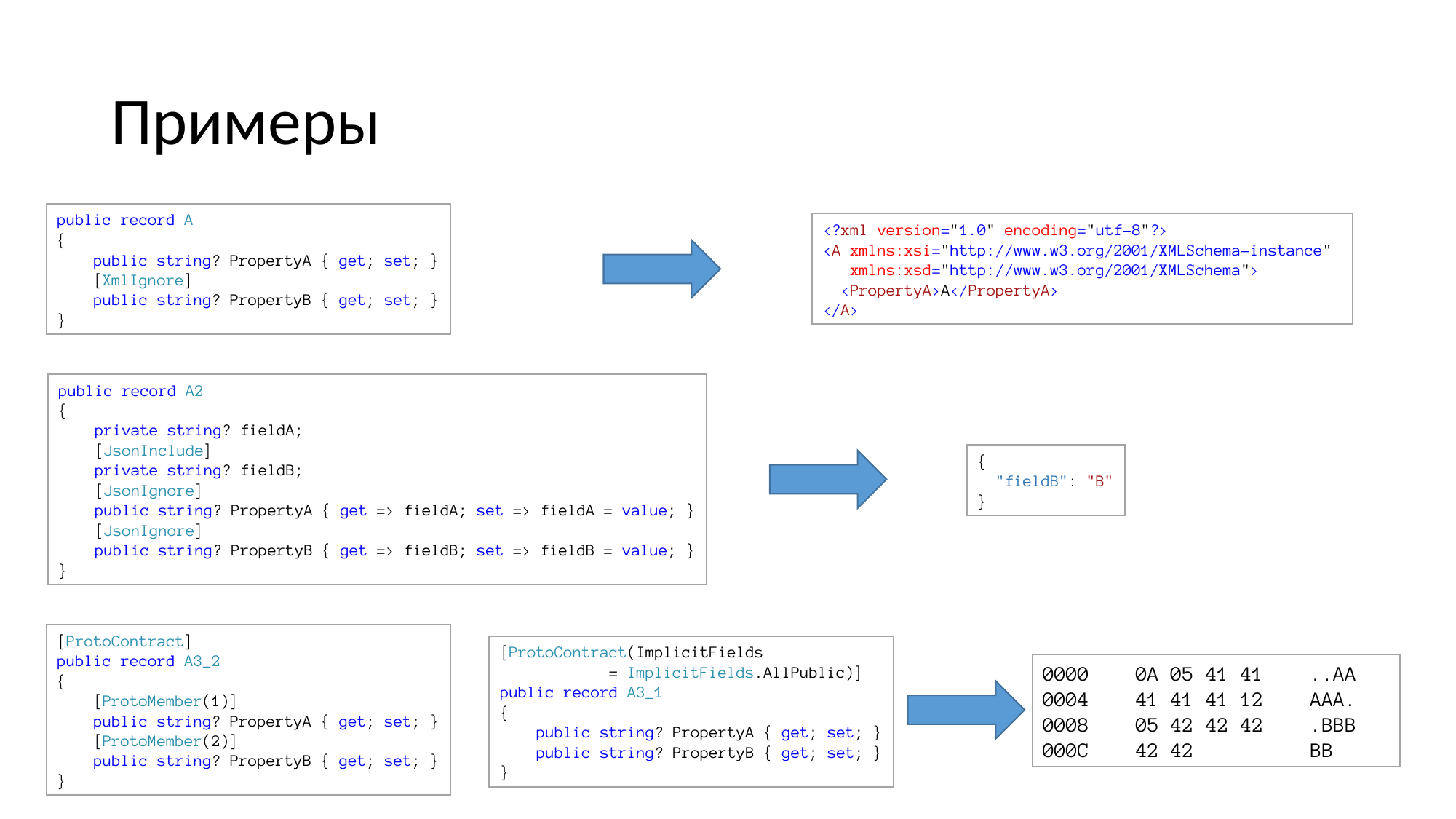

# Примеры
public record A
{
    public string? PropertyA { get; set; }
    [XmlIgnore]
    public string? PropertyB { get; set; }
}
<?xml version="1.0" encoding="utf-8"?>
<A xmlns:xsi="http://www.w3.org/2001/XMLSchema-instance" 
   xmlns:xsd="http://www.w3.org/2001/XMLSchema">
  <PropertyA>A</PropertyA>
</A>

public record A2
{
    private string? fieldA;
    [JsonInclude]
    private string? fieldB;
    [JsonIgnore]
    public string? PropertyA { get => fieldA; set => fieldA = value; }
    [JsonIgnore]
    public string? PropertyB { get => fieldB; set => fieldB = value; }
}
{
  "fieldB": "B"
}

[ProtoContract]
public record A3_2
{
    [ProtoMember(1)]
    public string? PropertyA { get; set; }
    [ProtoMember(2)]
    public string? PropertyB { get; set; }
}
[ProtoContract(ImplicitFields
	= ImplicitFields.AllPublic)]
public record A3_1
{
    public string? PropertyA { get; set; }
    public string? PropertyB { get; set; }
}
0000    0A 05 41 41    ..AA
0004    41 41 41 12    AAA.
0008    05 42 42 42    .BBB
000C    42 42          BB